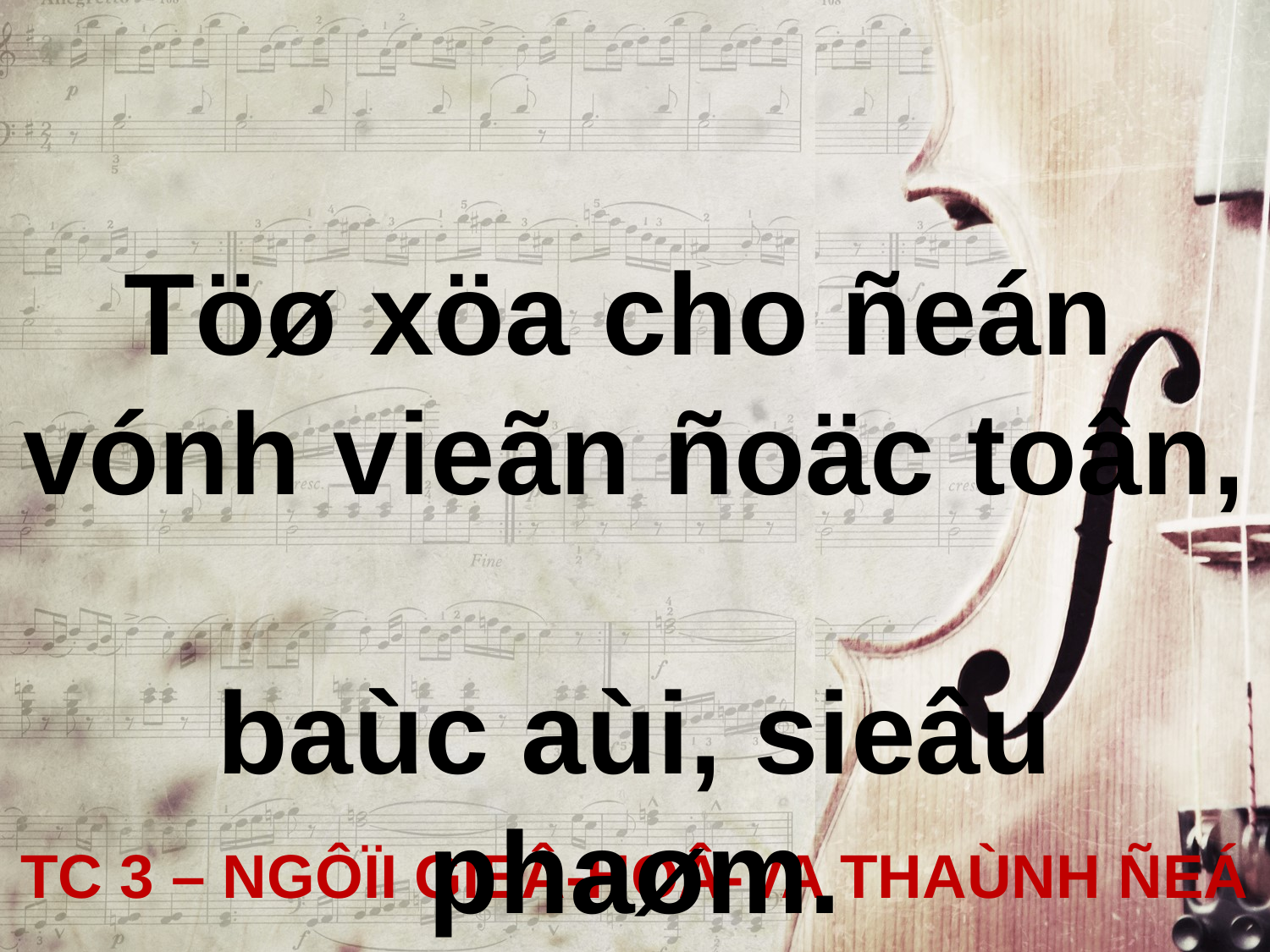

Töø xöa cho ñeán
vónh vieãn ñoäc toân,
baùc aùi, sieâu phaøm.
TC 3 – NGÔÏI GIEÂ-HOÂ-VA THAÙNH ÑEÁ